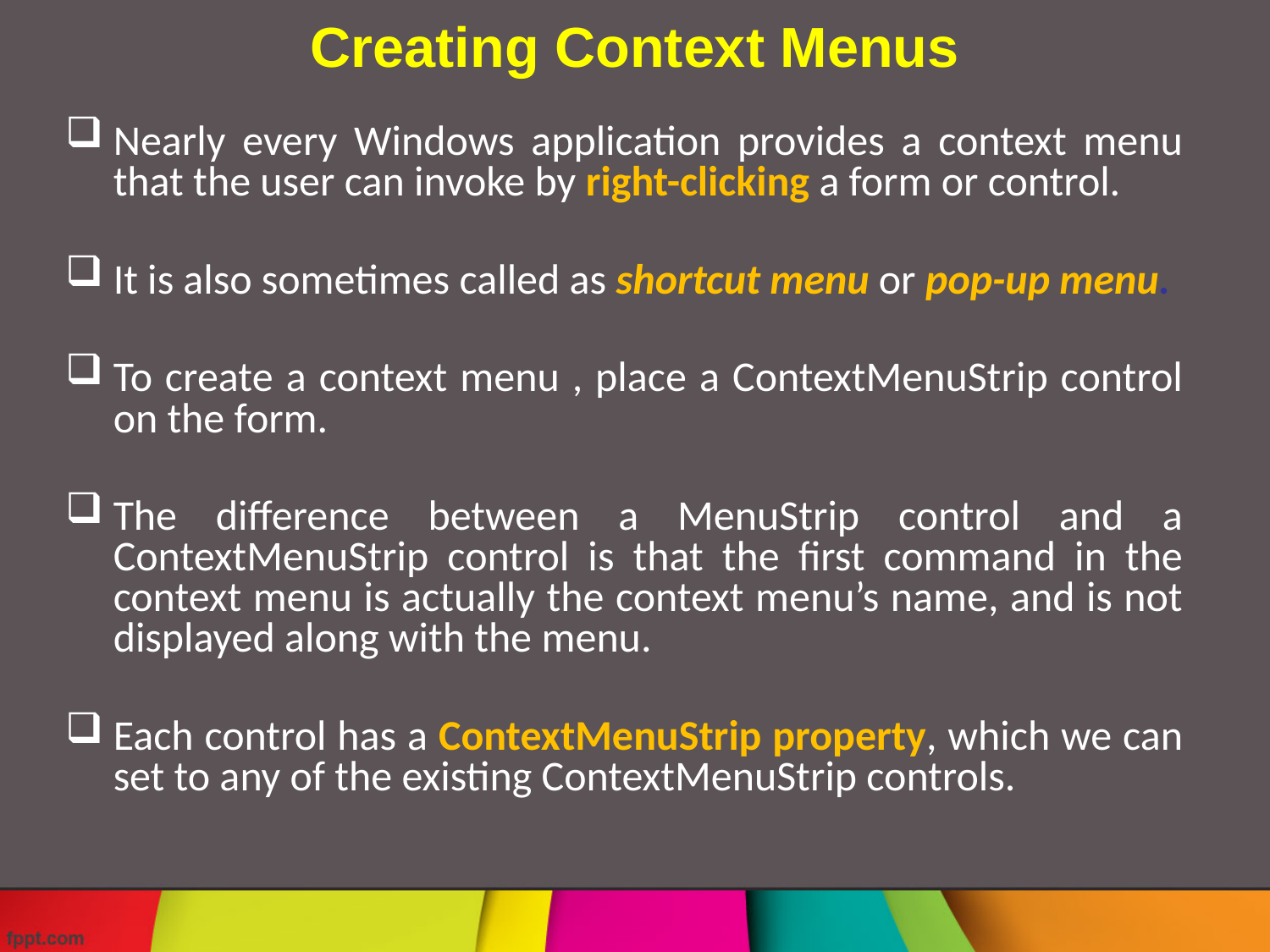

# Creating Context Menus
Nearly every Windows application provides a context menu that the user can invoke by right-clicking a form or control.

It is also sometimes called as shortcut menu or pop-up menu.

To create a context menu , place a ContextMenuStrip control on the form.

The difference between a MenuStrip control and a ContextMenuStrip control is that the first command in the context menu is actually the context menu’s name, and is not displayed along with the menu.

Each control has a ContextMenuStrip property, which we can set to any of the existing ContextMenuStrip controls.